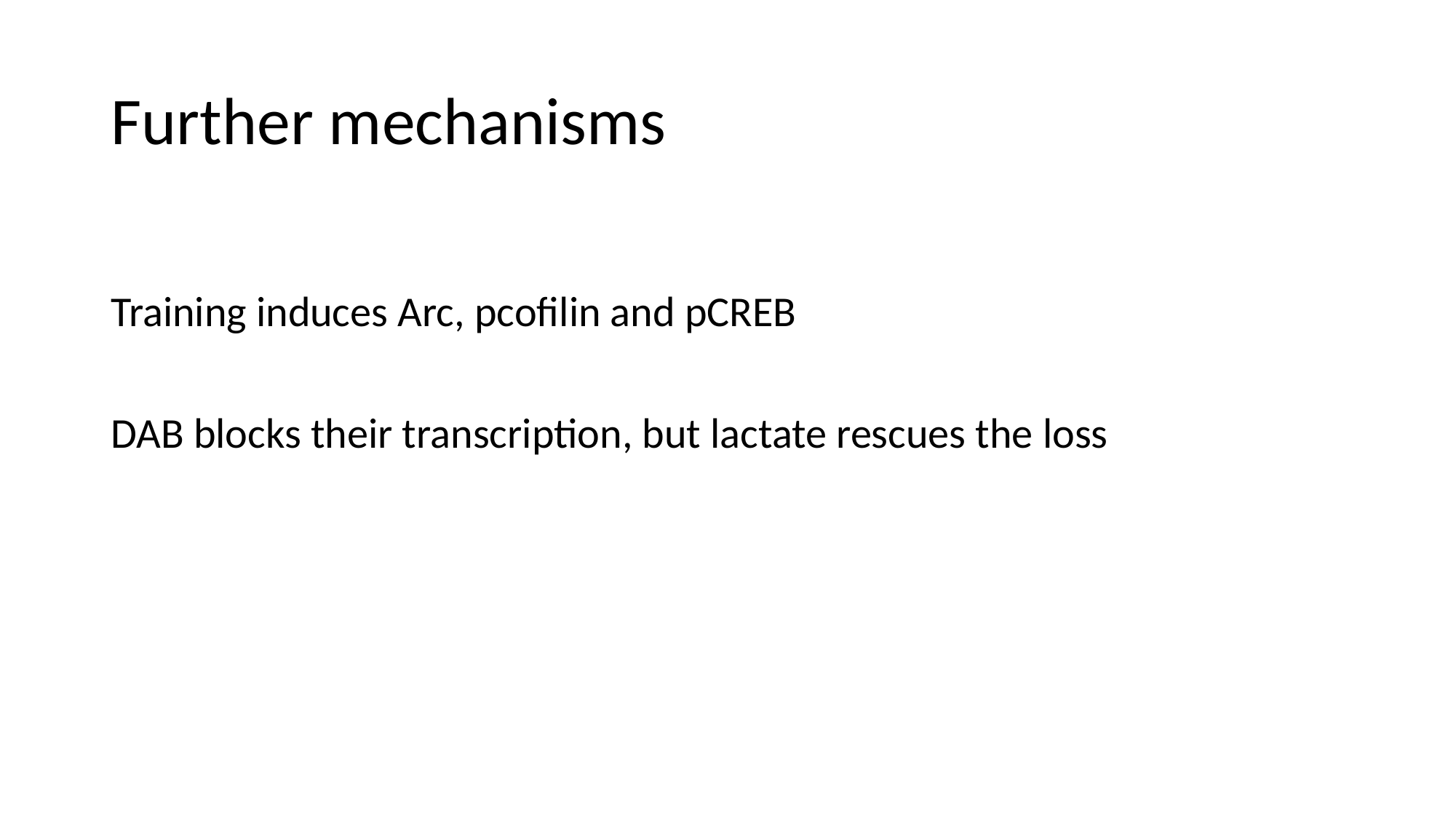

# Further mechanisms

Training induces Arc, pcofilin and pCREB

DAB blocks their transcription, but lactate rescues the loss